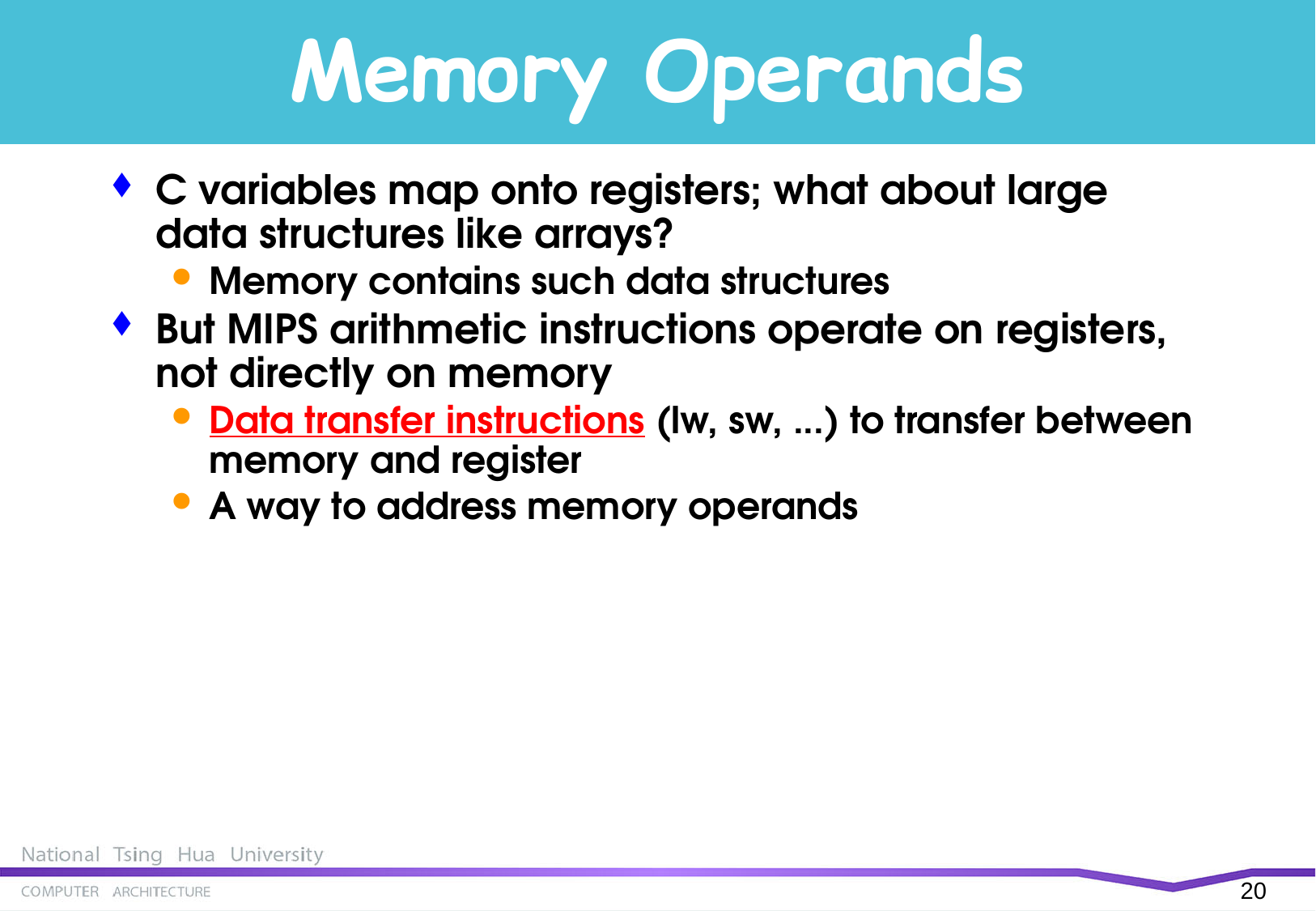

# Memory Operands
C variables map onto registers; what about large data structures like arrays?
Memory contains such data structures
But MIPS arithmetic instructions operate on registers, not directly on memory
Data transfer instructions (lw, sw, ...) to transfer between memory and register
A way to address memory operands

20